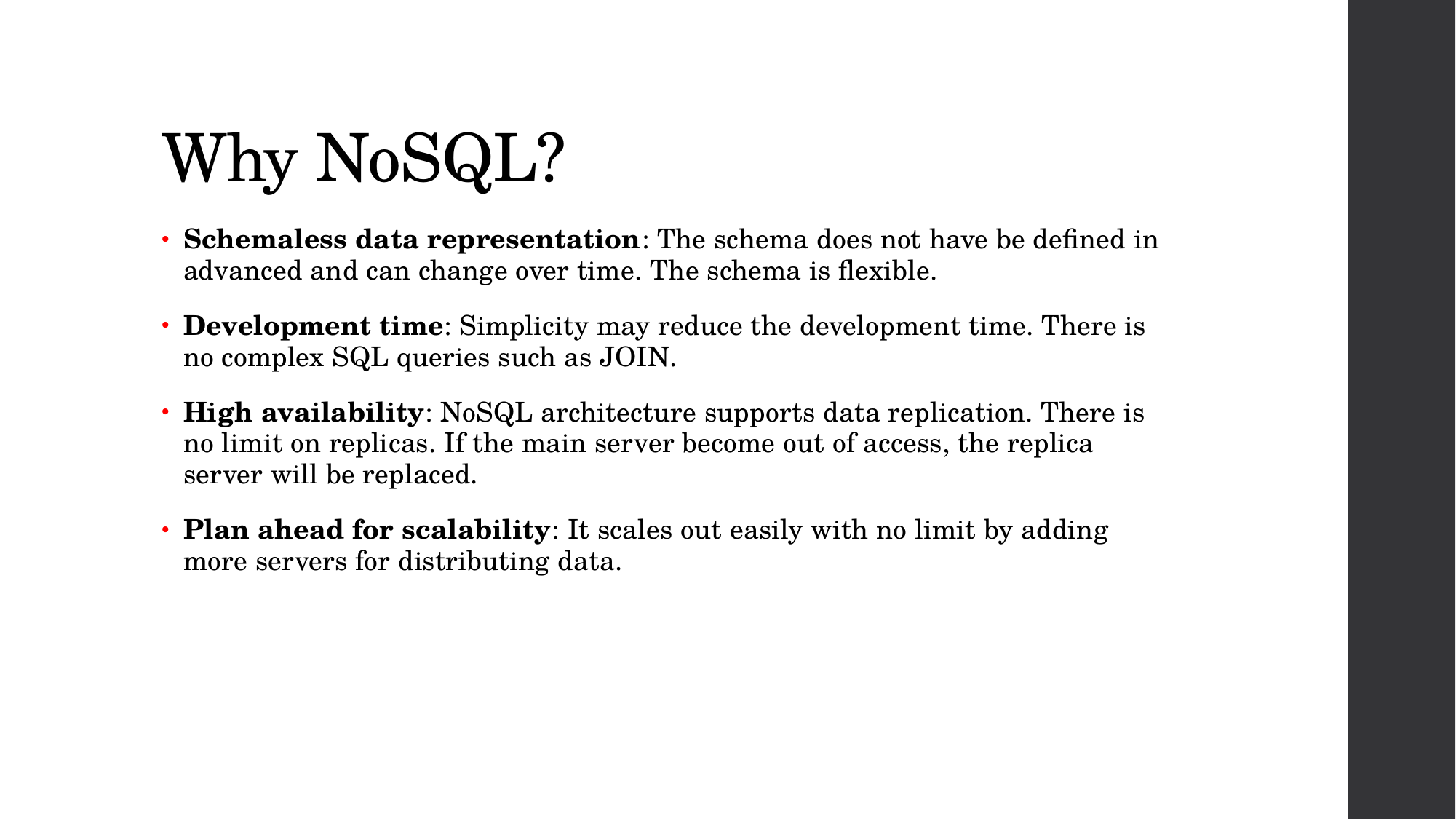

# Why NoSQL?
Schemaless data representation: The schema does not have be defined in advanced and can change over time. The schema is flexible.
Development time: Simplicity may reduce the development time. There is no complex SQL queries such as JOIN.
High availability: NoSQL architecture supports data replication. There is no limit on replicas. If the main server become out of access, the replica server will be replaced.
Plan ahead for scalability: It scales out easily with no limit by adding more servers for distributing data.